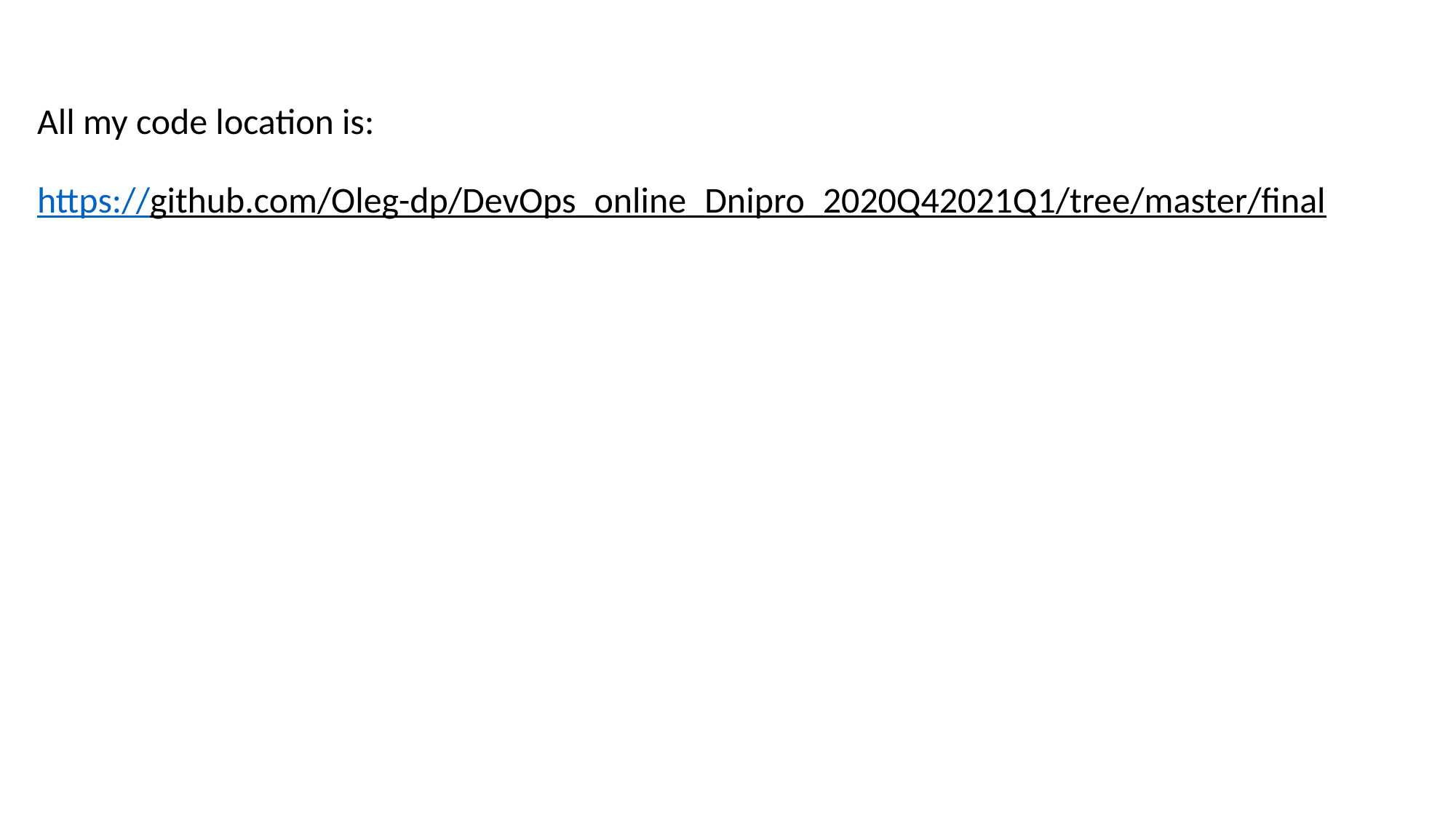

# All my code location is: https://github.com/Oleg-dp/DevOps_online_Dnipro_2020Q42021Q1/tree/master/final